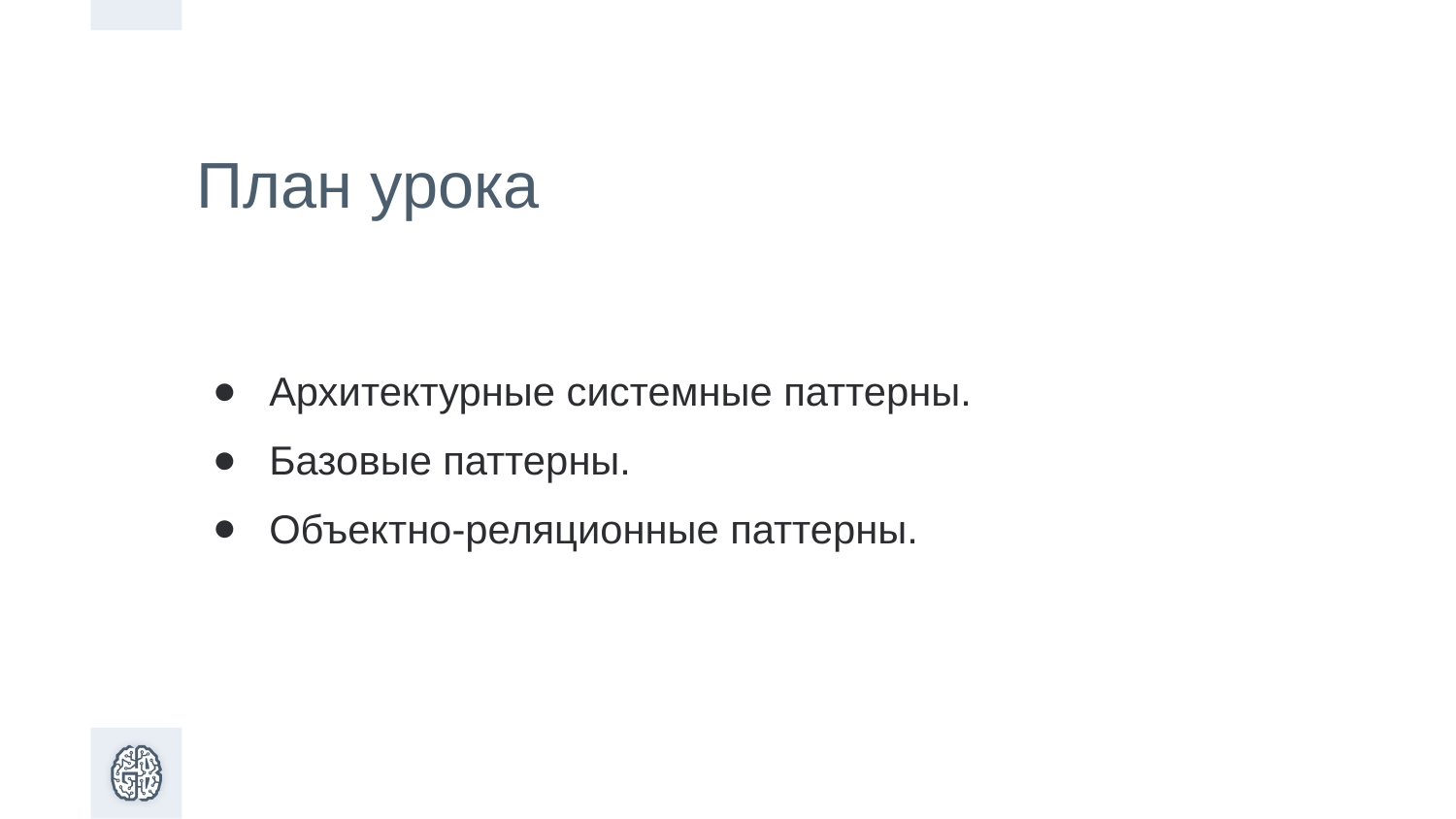

План урока
Архитектурные системные паттерны.
Базовые паттерны.
Объектно-реляционные паттерны.